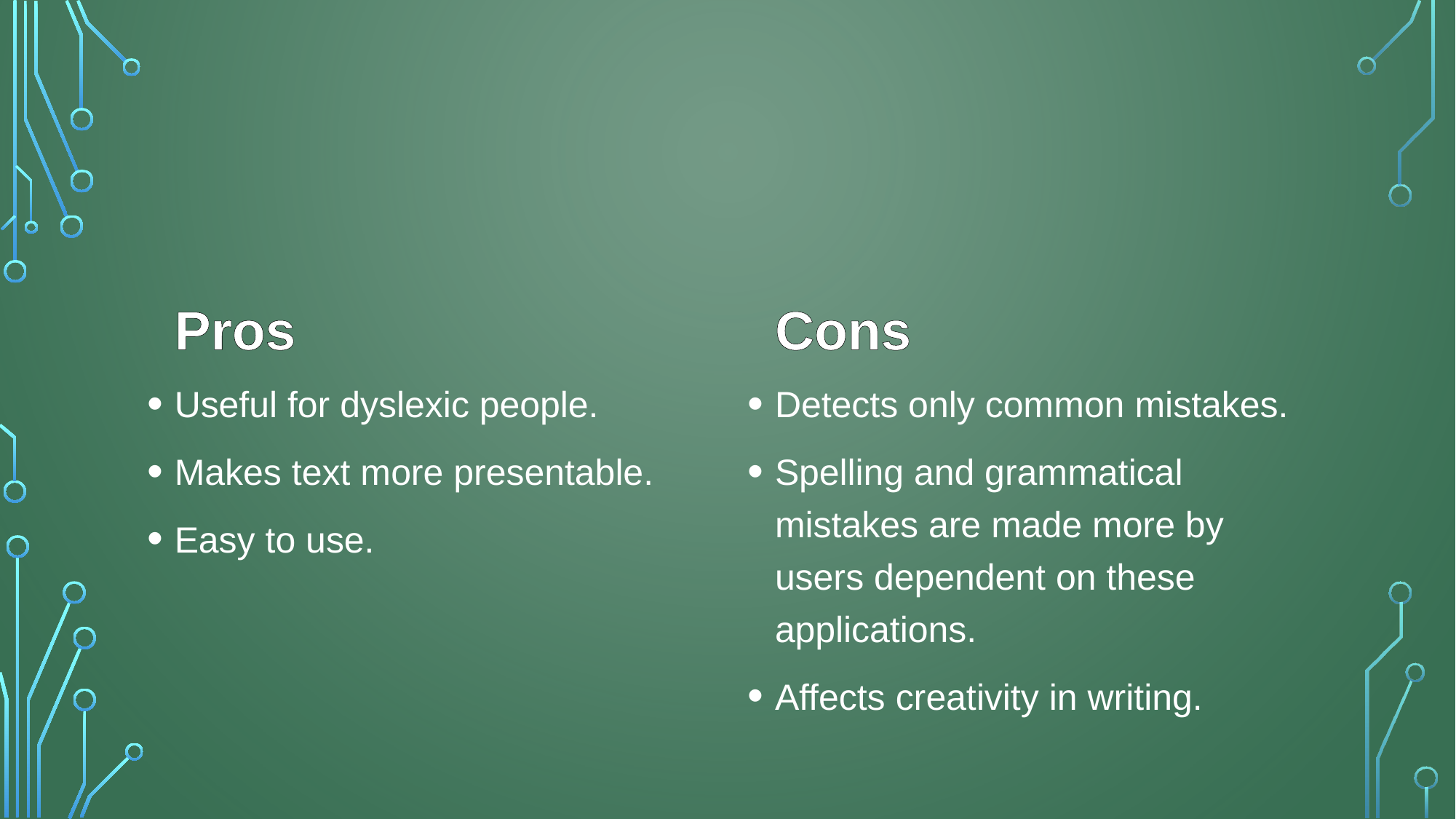

Cons
Pros
Useful for dyslexic people.
Makes text more presentable.
Easy to use.
Detects only common mistakes.
Spelling and grammatical mistakes are made more by users dependent on these applications.
Affects creativity in writing.